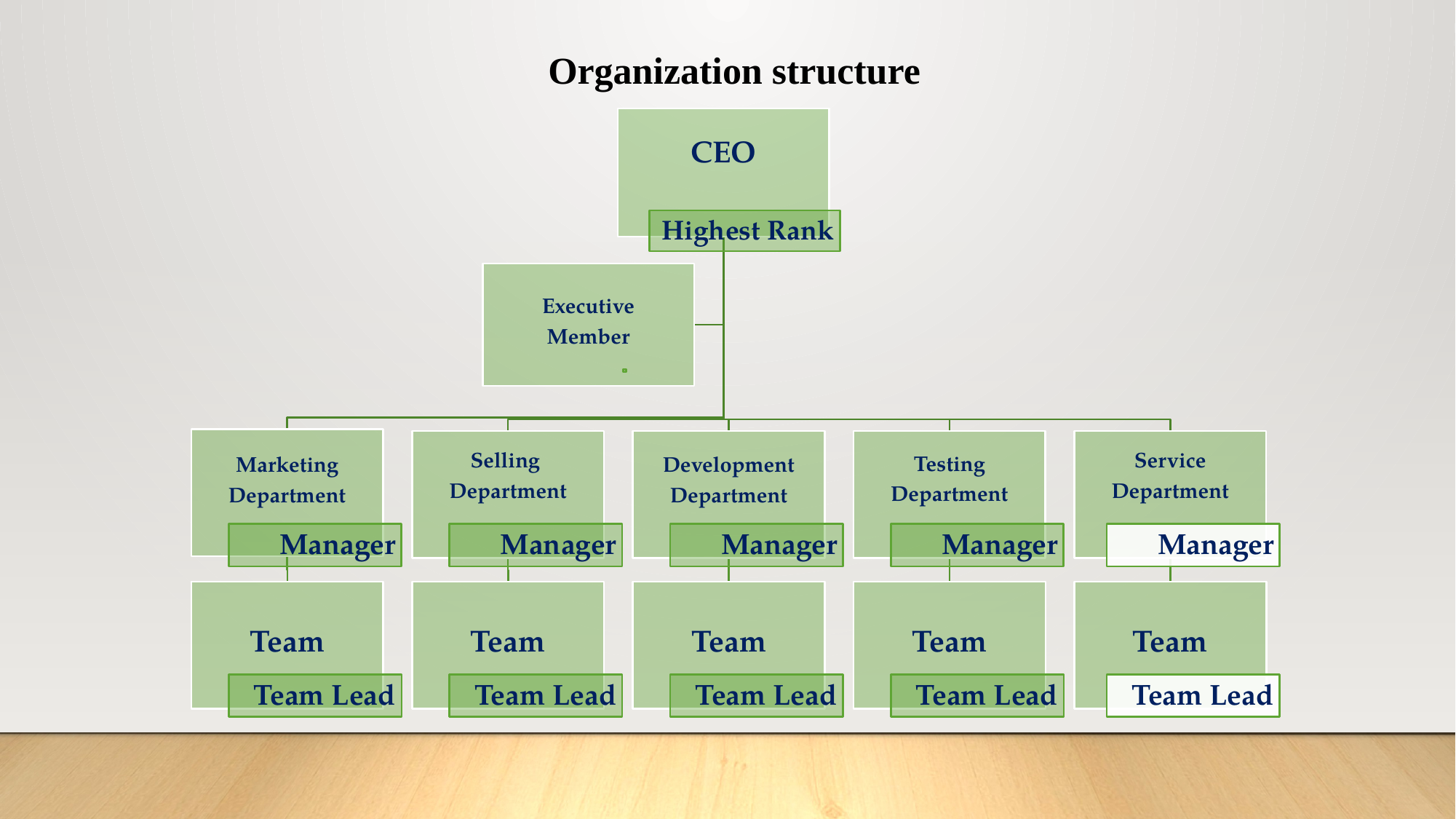

Organization structure
CEO

Highest Rank
Marketing
Department

Manager
Team
Team Lead
Selling
Department

Manager
Team
Team Lead
Development
Department

Manager
Team
Team Lead
Testing
Department

Manager
Team
Team Lead
Service
Department

Manager
Team
Team Lead
Executive
Member